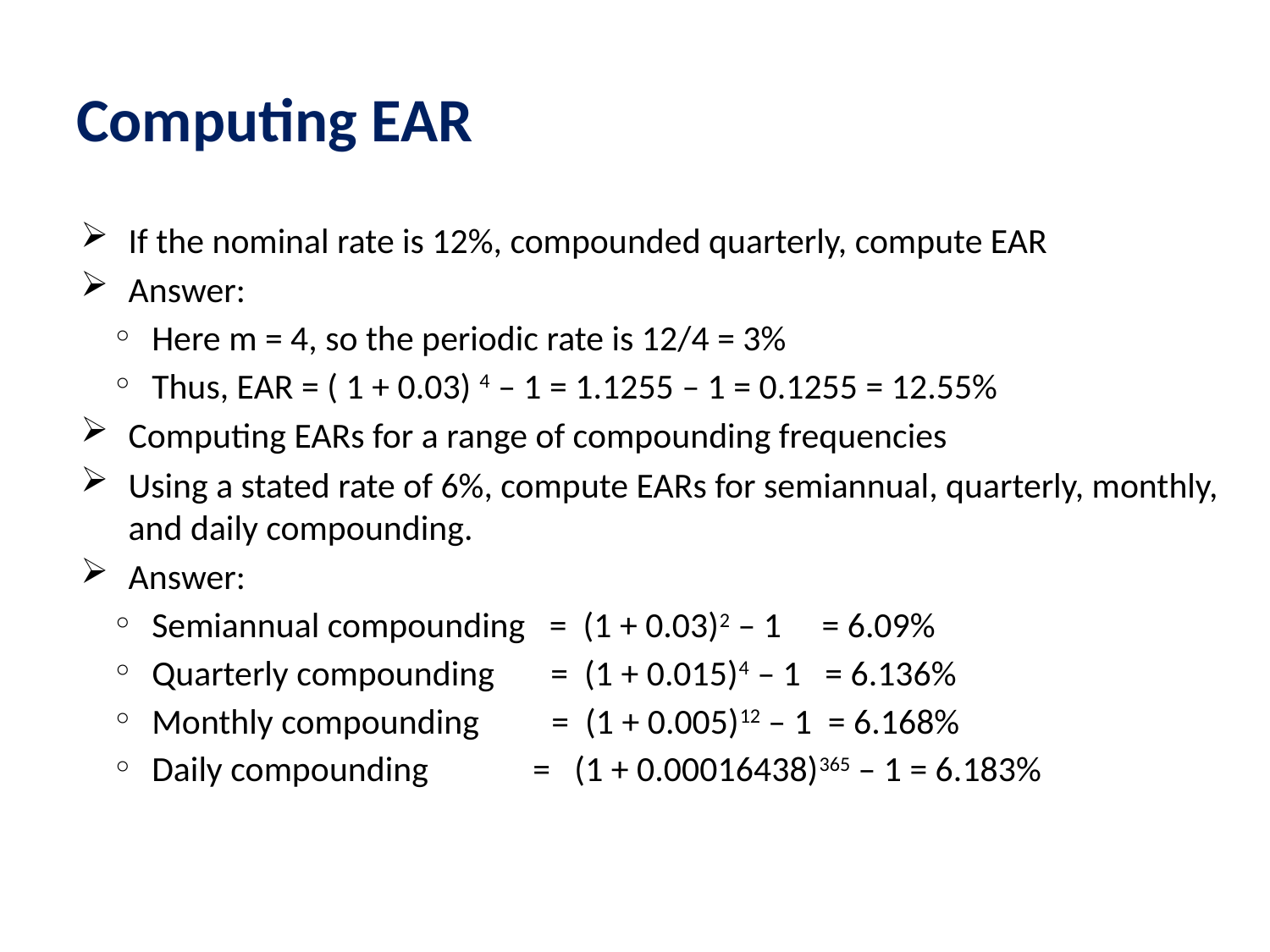

Computing EAR
If the nominal rate is 12%, compounded quarterly, compute EAR
Answer:
Here m = 4, so the periodic rate is 12/4 = 3%
Thus, EAR = ( 1 + 0.03) 4 – 1 = 1.1255 – 1 = 0.1255 = 12.55%
Computing EARs for a range of compounding frequencies
Using a stated rate of 6%, compute EARs for semiannual, quarterly, monthly, and daily compounding.
Answer:
Semiannual compounding   =  (1 + 0.03)2 – 1     = 6.09%
Quarterly compounding       =  (1 + 0.015)4 – 1   = 6.136%
Monthly compounding         =  (1 + 0.005)12 – 1  = 6.168%
Daily compounding             =   (1 + 0.00016438)365 – 1 = 6.183%